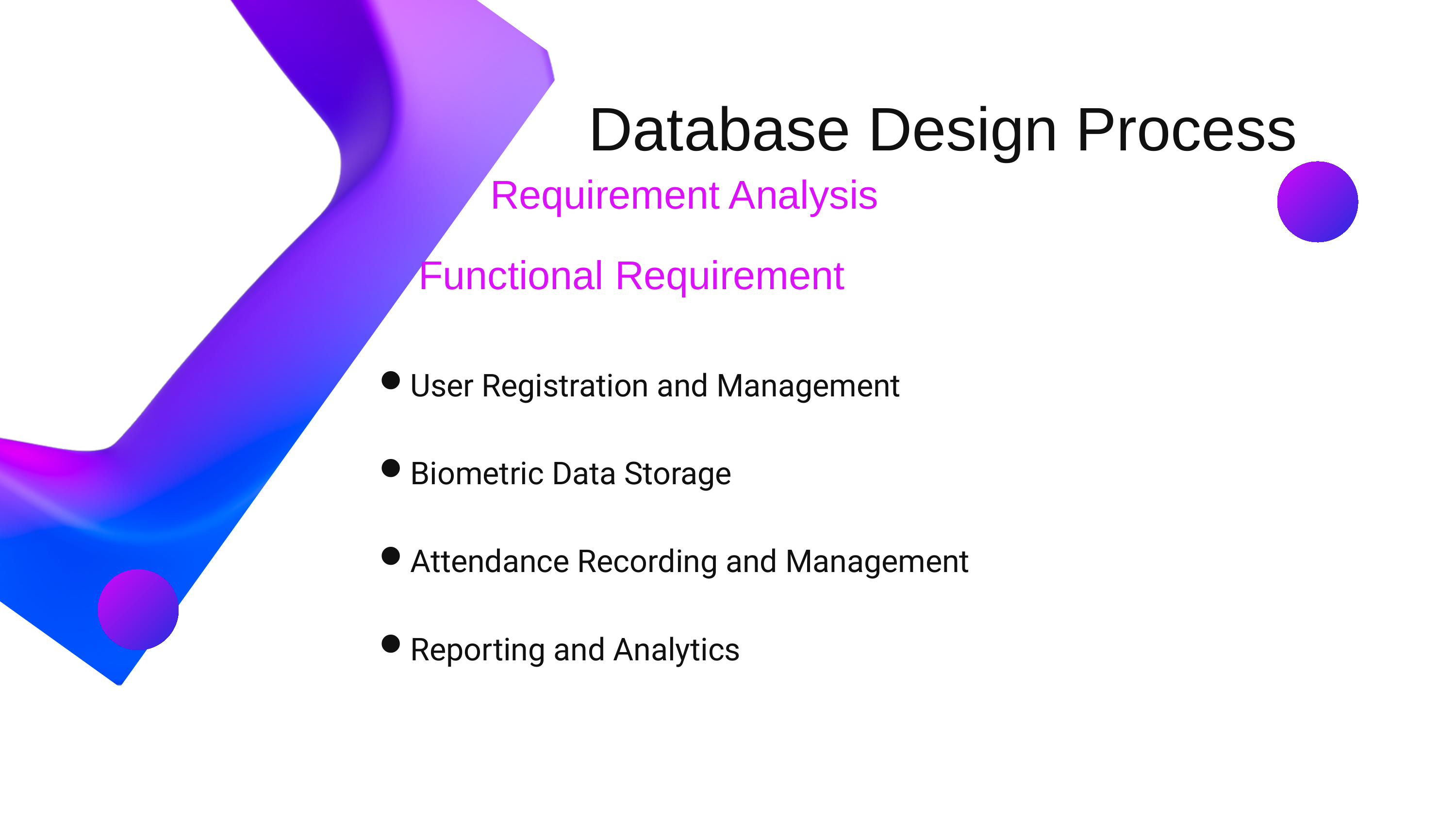

Database Design Process

Requirement Analysis
Functional Requirement
User Registration and Management

Biometric Data Storage

Attendance Recording and Management

Reporting and Analytics